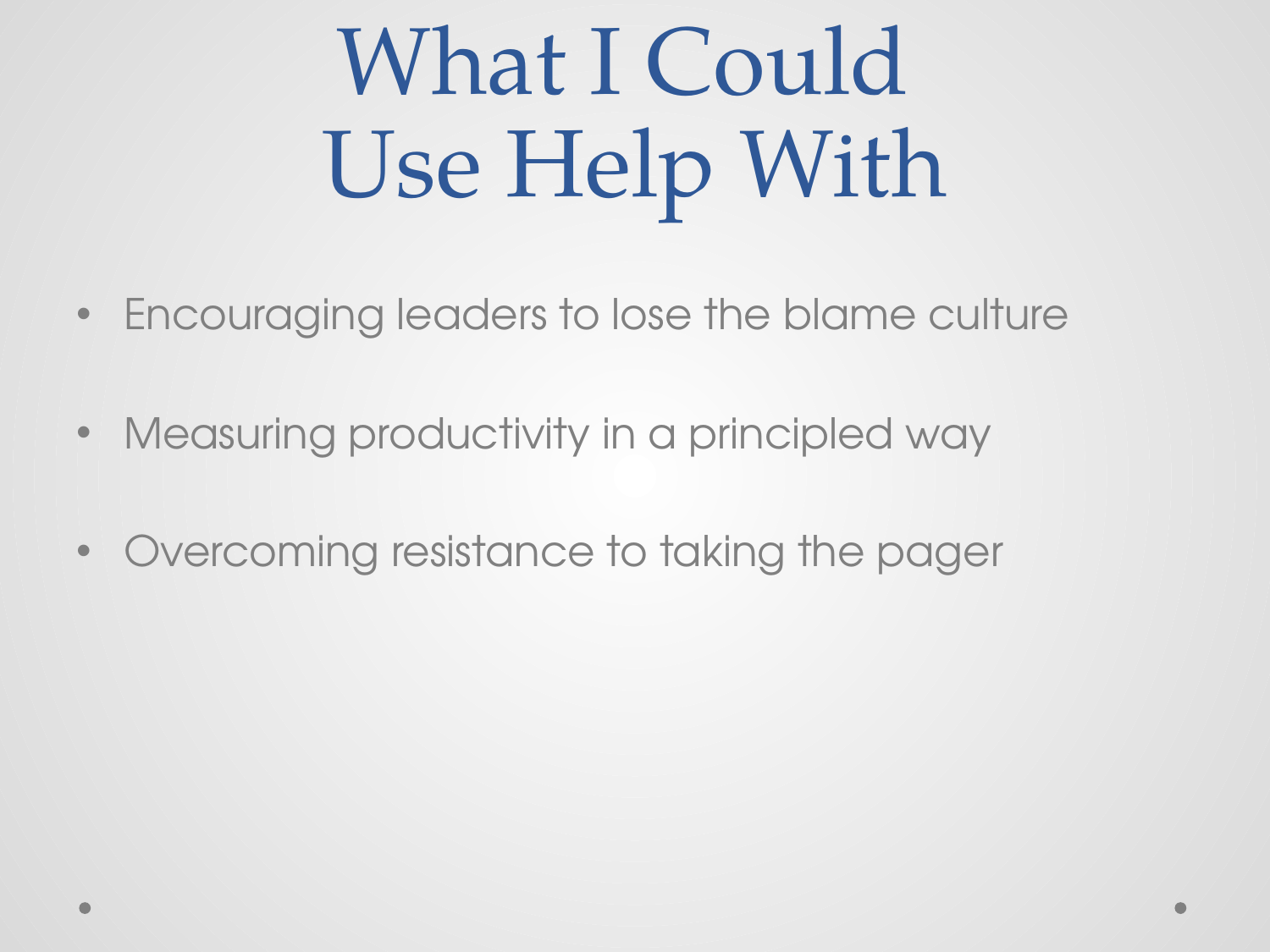

# What I Could Use Help With

Encouraging leaders to lose the blame culture

Measuring productivity in a principled way

Overcoming resistance to taking the pager